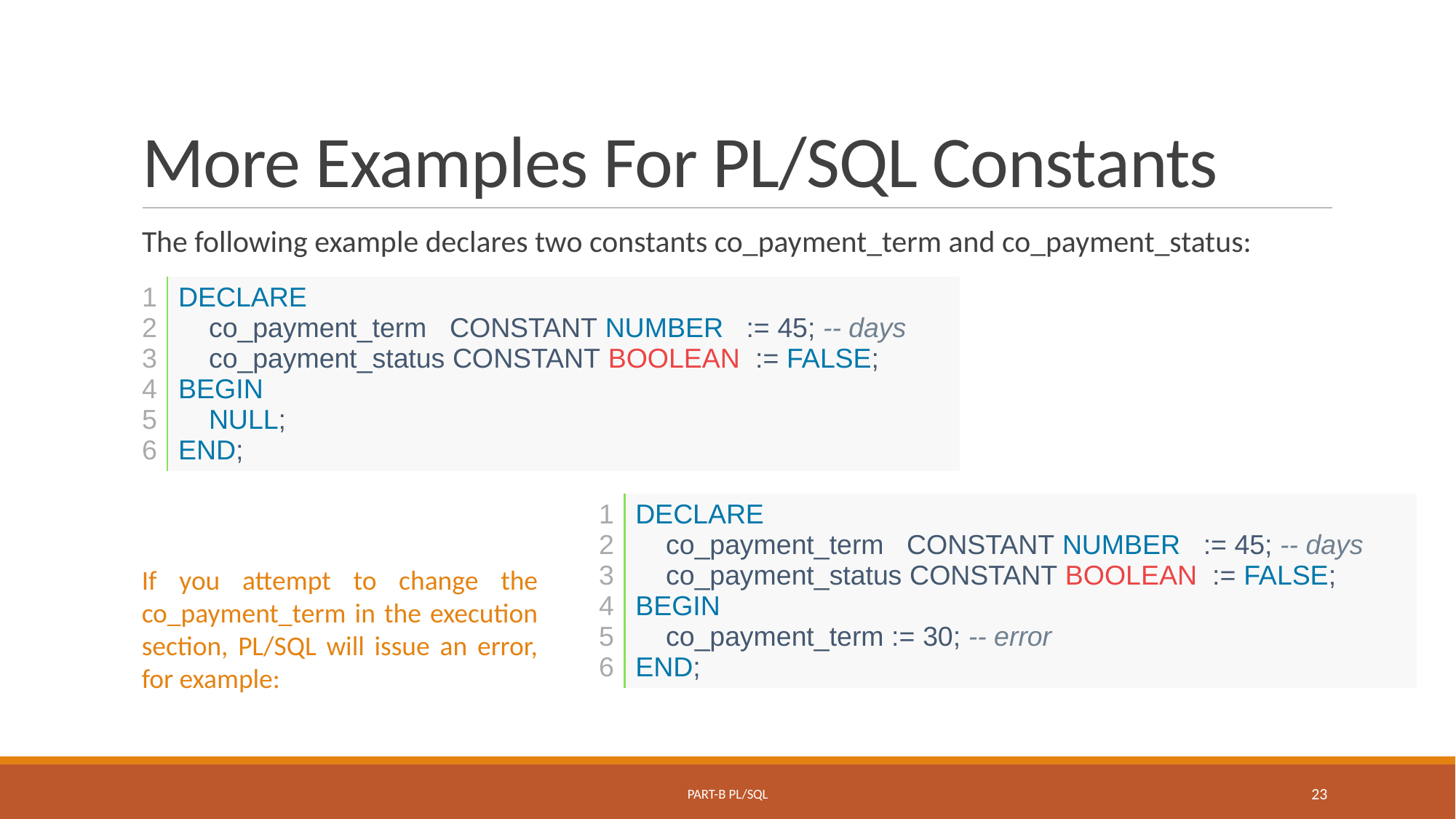

# More Examples For PL/SQL Constants
The following example declares two constants co_payment_term and co_payment_status:
| 1 2 3 4 5 6 | DECLARE     co\_payment\_term   CONSTANT NUMBER   := 45; -- days     co\_payment\_status CONSTANT BOOLEAN  := FALSE; BEGIN     NULL; END; |
| --- | --- |
| 1 2 3 4 5 6 | DECLARE     co\_payment\_term   CONSTANT NUMBER   := 45; -- days     co\_payment\_status CONSTANT BOOLEAN  := FALSE; BEGIN     co\_payment\_term := 30; -- error END; |
| --- | --- |
If you attempt to change the co_payment_term in the execution section, PL/SQL will issue an error, for example:
Part-B PL/SQL
23